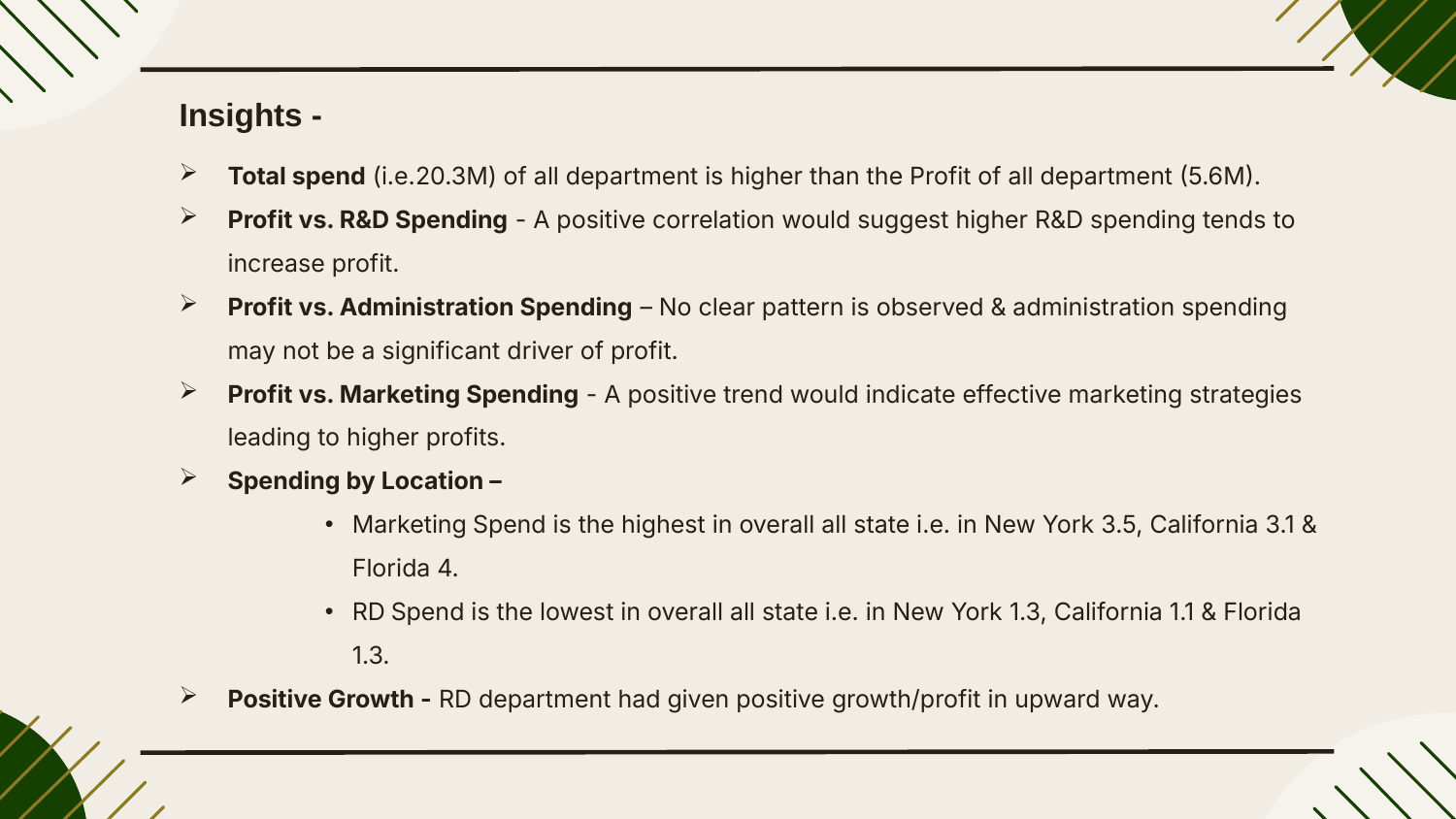

Insights -
Total spend (i.e.20.3M) of all department is higher than the Profit of all department (5.6M).
Profit vs. R&D Spending - A positive correlation would suggest higher R&D spending tends to increase profit.
Profit vs. Administration Spending – No clear pattern is observed & administration spending may not be a significant driver of profit.
Profit vs. Marketing Spending - A positive trend would indicate effective marketing strategies leading to higher profits.
Spending by Location –
Marketing Spend is the highest in overall all state i.e. in New York 3.5, California 3.1 & Florida 4.
RD Spend is the lowest in overall all state i.e. in New York 1.3, California 1.1 & Florida 1.3.
Positive Growth - RD department had given positive growth/profit in upward way.